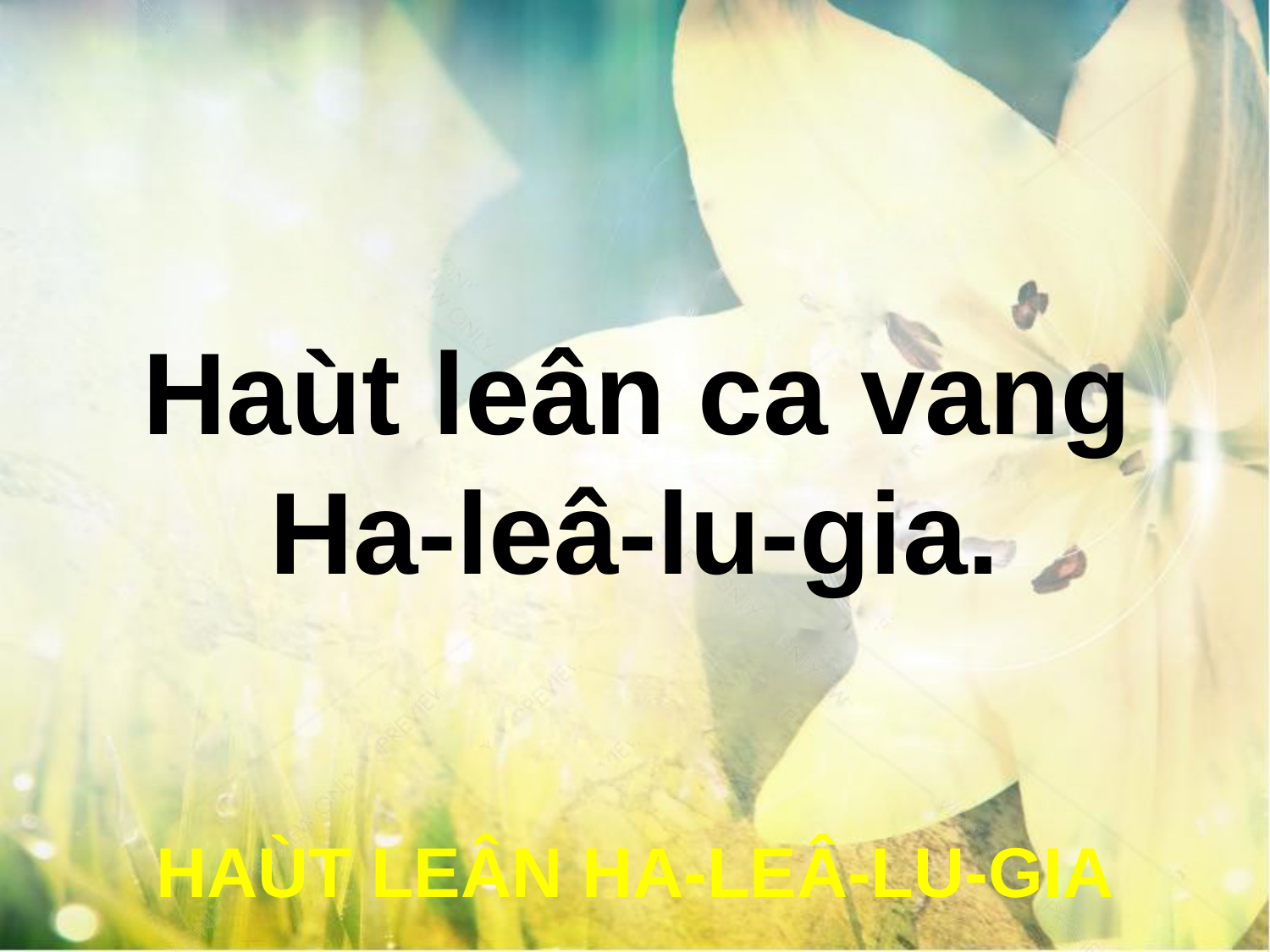

Haùt leân ca vang
Ha-leâ-lu-gia.
HAÙT LEÂN HA-LEÂ-LU-GIA